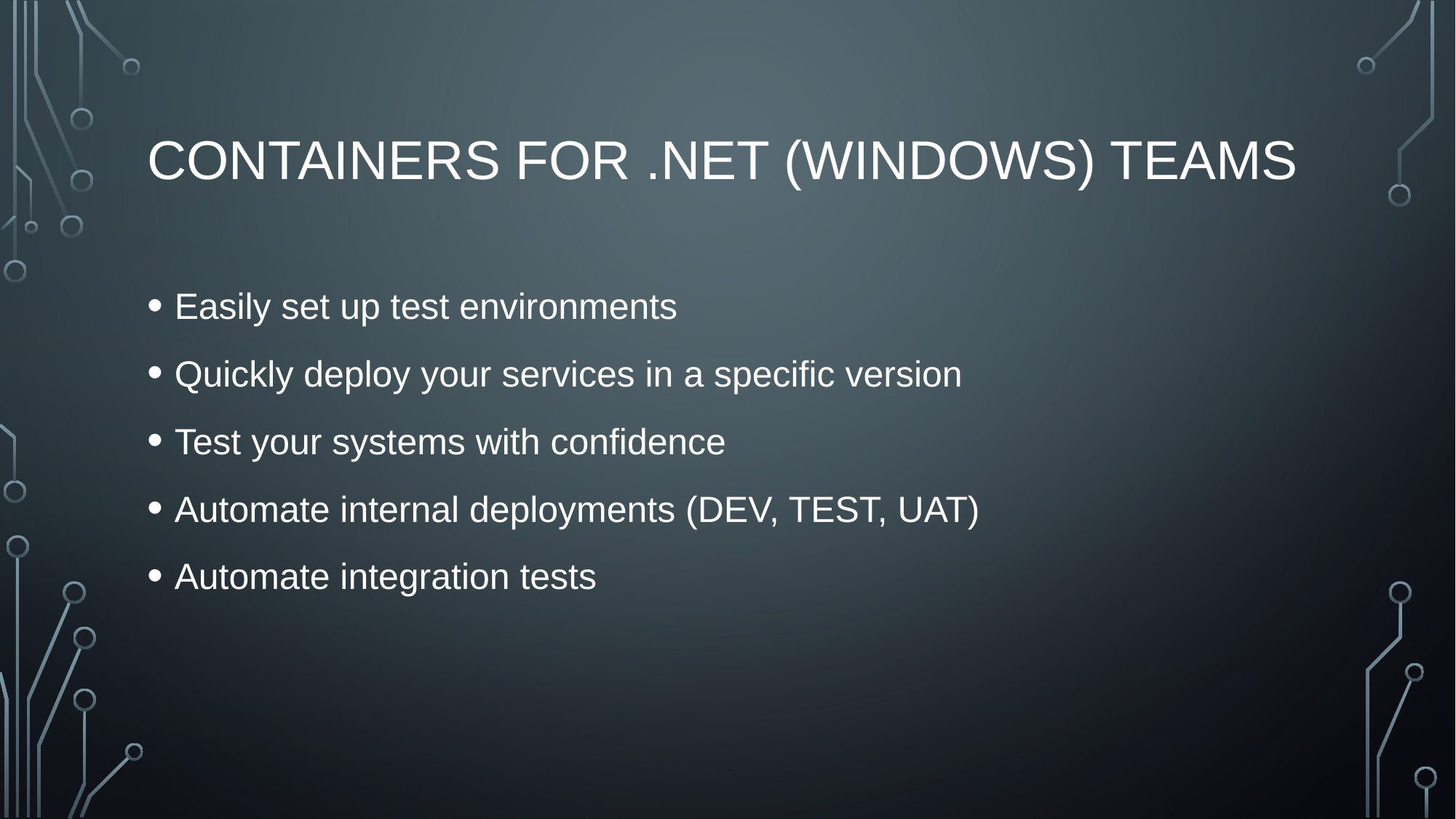

# Containers for .net (Windows) Teams
Easily set up test environments
Quickly deploy your services in a specific version
Test your systems with confidence
Automate internal deployments (DEV, TEST, UAT)
Automate integration tests